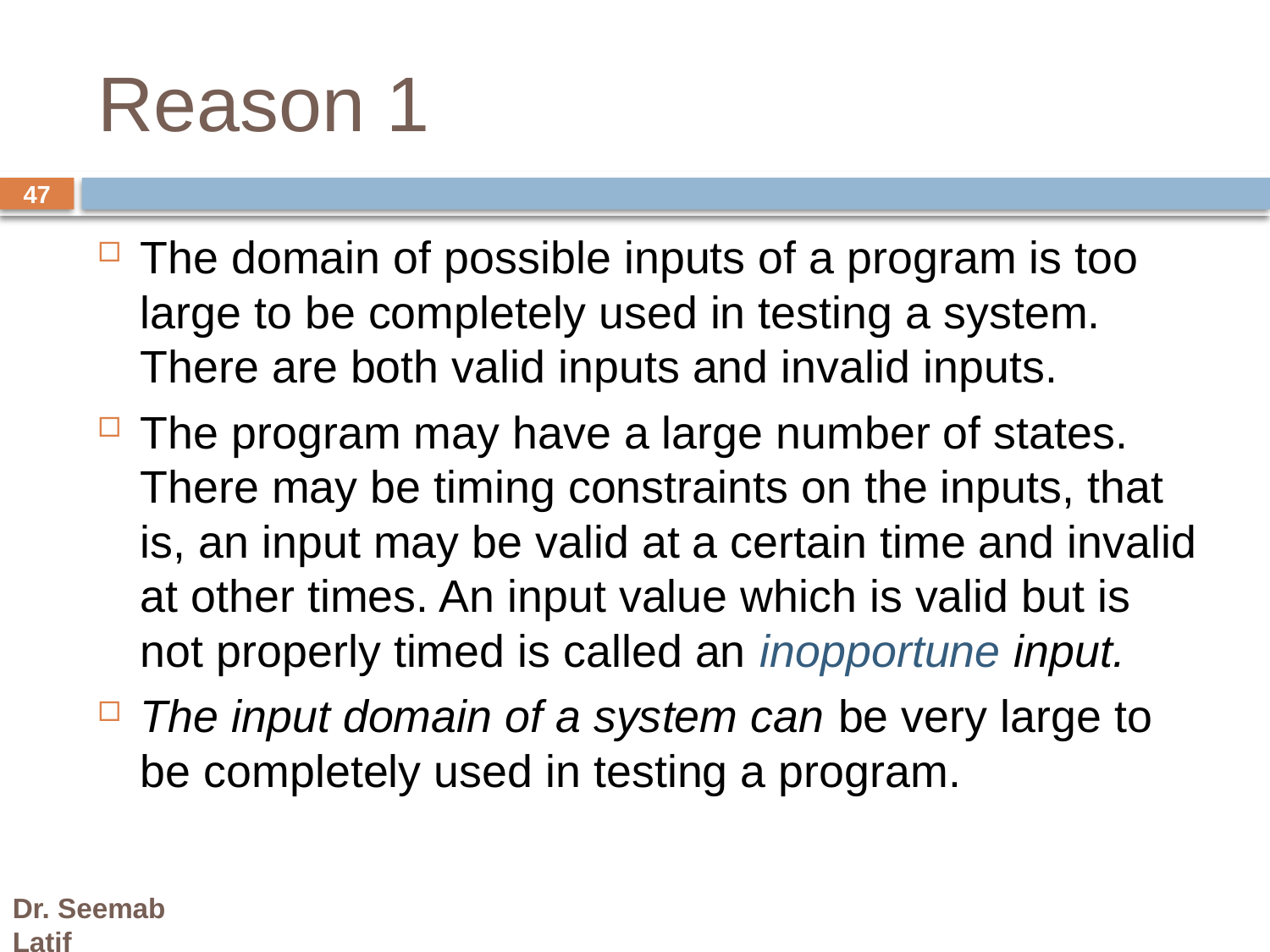

# Reason 1
47
The domain of possible inputs of a program is too large to be completely used in testing a system. There are both valid inputs and invalid inputs.
The program may have a large number of states. There may be timing constraints on the inputs, that is, an input may be valid at a certain time and invalid at other times. An input value which is valid but is not properly timed is called an inopportune input.
The input domain of a system can be very large to be completely used in testing a program.

Dr. Seemab Latif